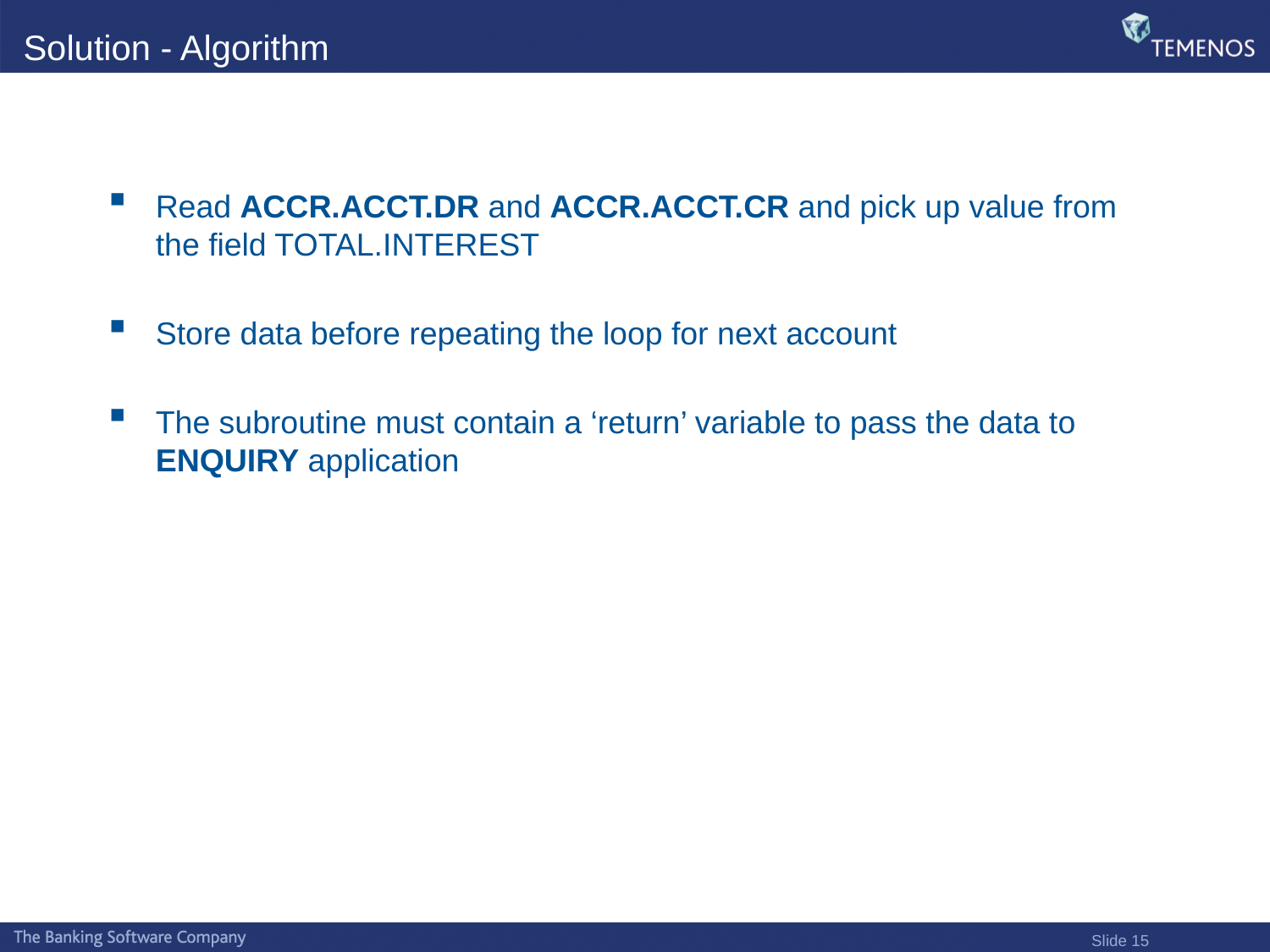

# Solution - Algorithm
Read ACCR.ACCT.DR and ACCR.ACCT.CR and pick up value from the field TOTAL.INTEREST

Store data before repeating the loop for next account

The subroutine must contain a ‘return’ variable to pass the data to ENQUIRY application
Slide 15